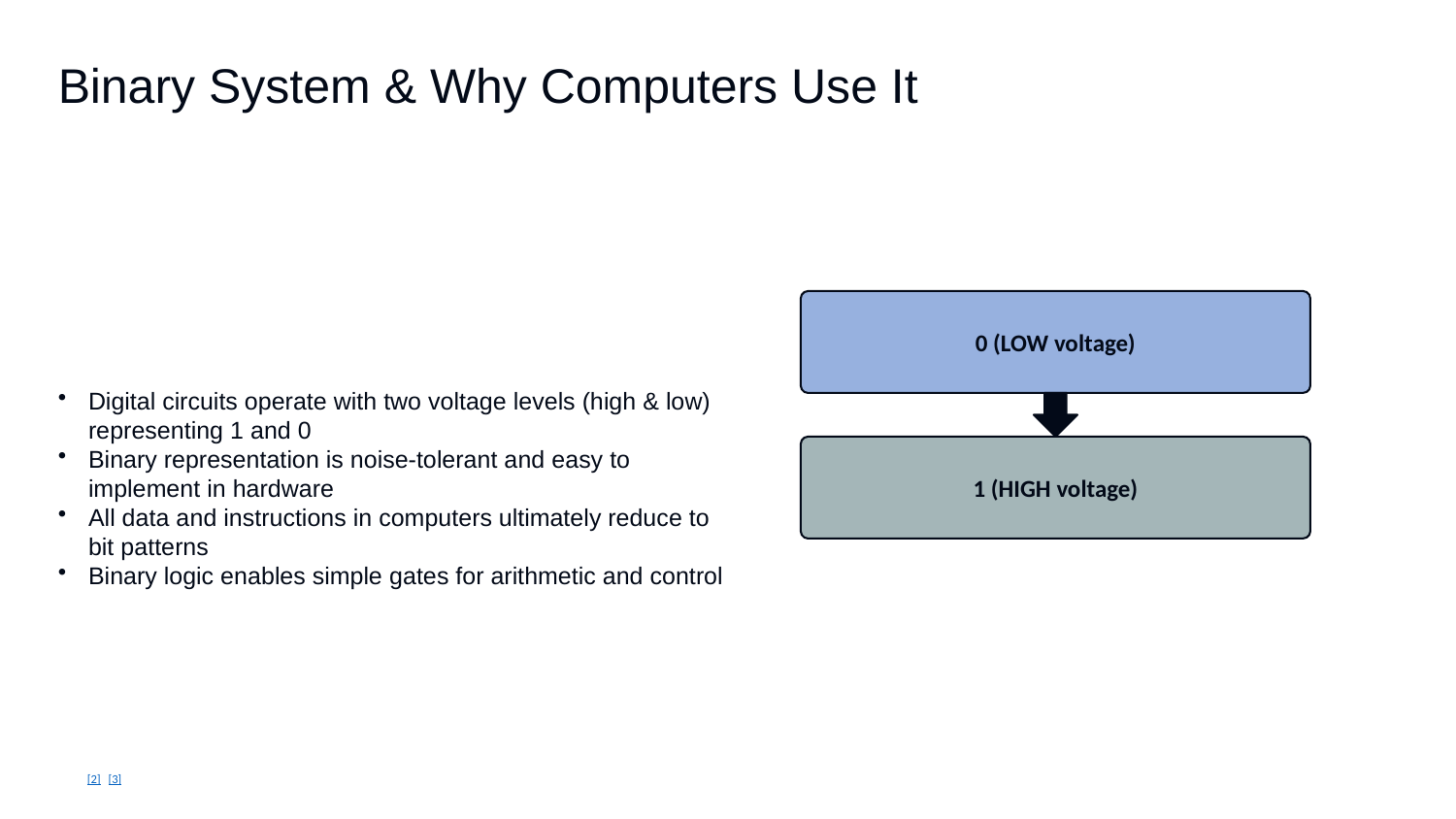

Binary System & Why Computers Use It
Digital circuits operate with two voltage levels (high & low) representing 1 and 0
Binary representation is noise‑tolerant and easy to implement in hardware
All data and instructions in computers ultimately reduce to bit patterns
Binary logic enables simple gates for arithmetic and control

0 (LOW voltage)

1 (HIGH voltage)
[2]   [3]